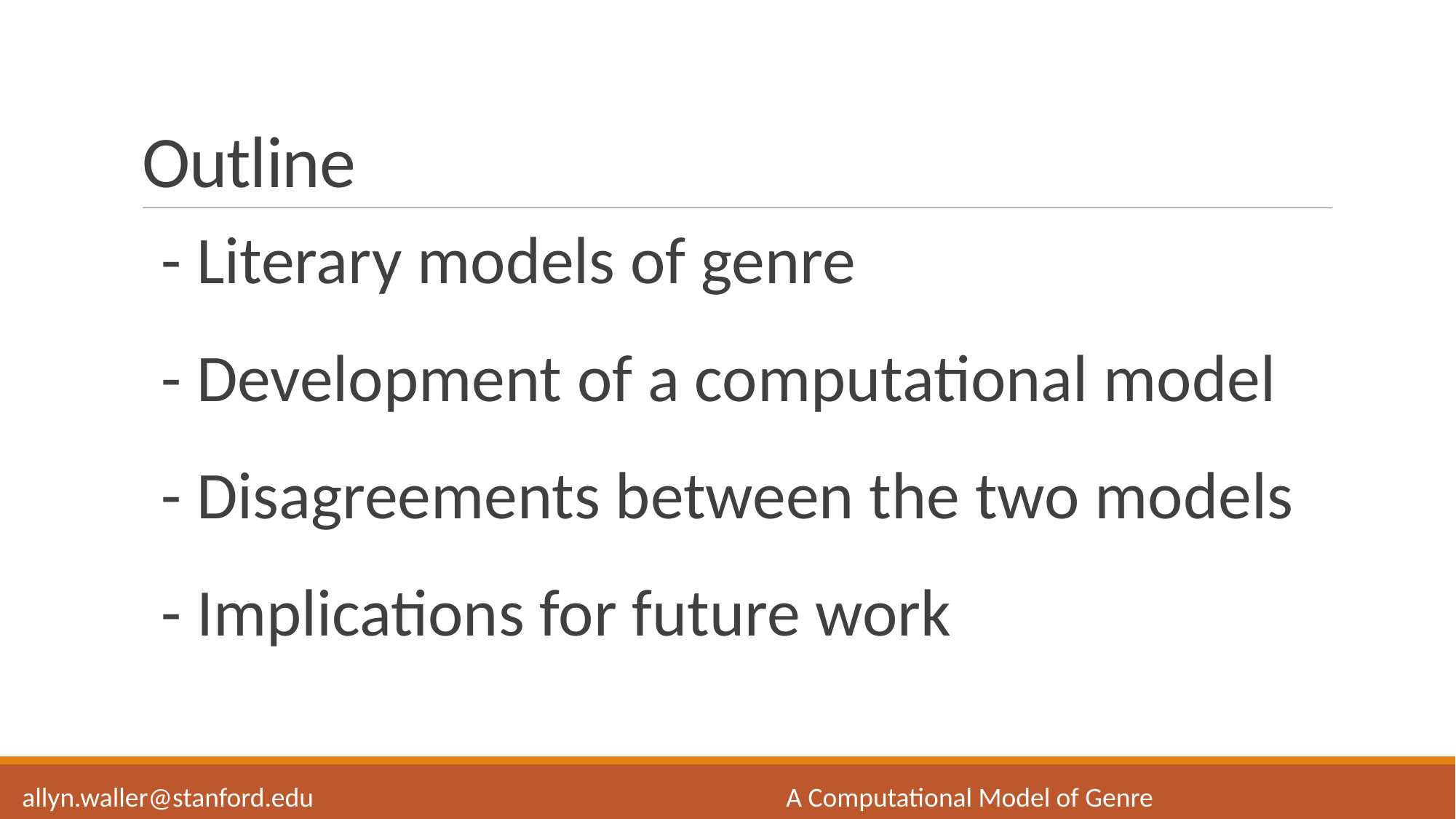

# Outline
 - Literary models of genre
 - Development of a computational model
 - Disagreements between the two models
 - Implications for future work
allyn.waller@stanford.edu					A Computational Model of Genre								SCS 2021